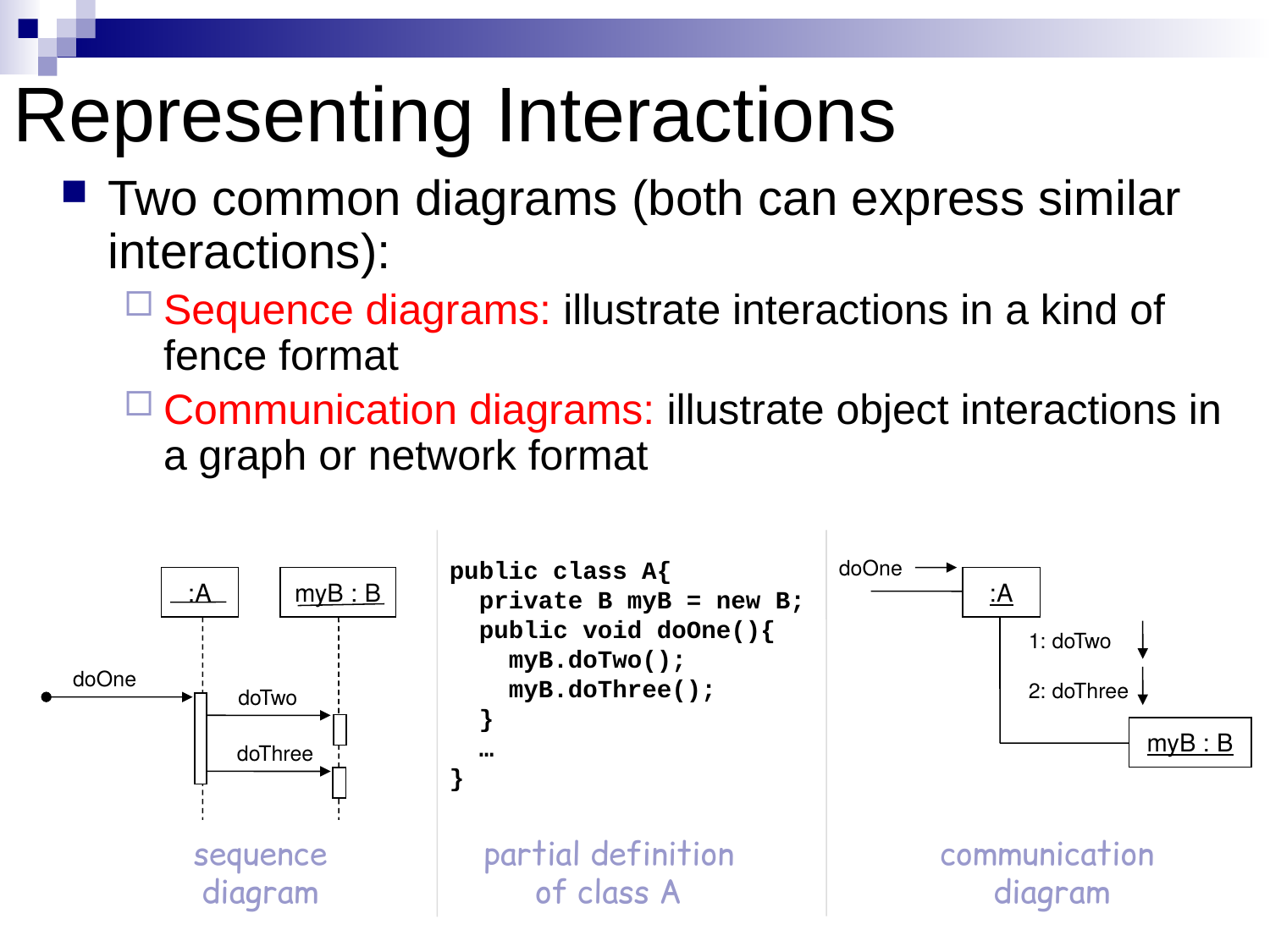

Representing Interactions
Two common diagrams (both can express similar interactions):
Sequence diagrams: illustrate interactions in a kind of fence format
Communication diagrams: illustrate object interactions in a graph or network format

public class A{
  private B myB = new B;
  public void doOne(){
    myB.doTwo();
    myB.doThree();
  }
  …
}
partial definition
of class A
doOne

:A

1: doTwo

2: doThree

myB : B

communication
diagram
:A
myB : B

doOne
doTwo

doThree

sequence
diagram